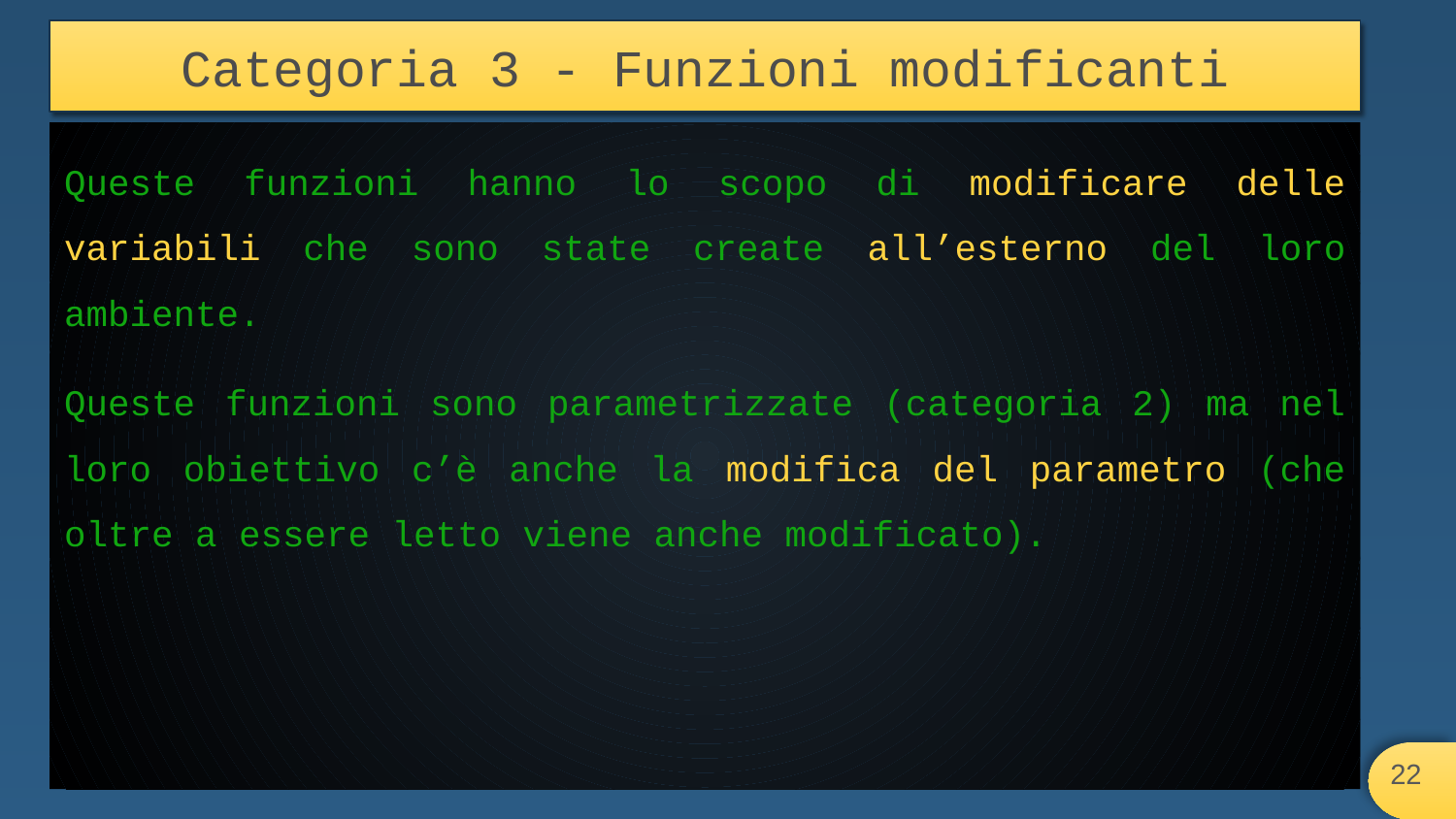

# Categoria 3 - Funzioni modificanti
Queste funzioni hanno lo scopo di modificare delle variabili che sono state create all’esterno del loro ambiente.
Queste funzioni sono parametrizzate (categoria 2) ma nel loro obiettivo c’è anche la modifica del parametro (che oltre a essere letto viene anche modificato).

22